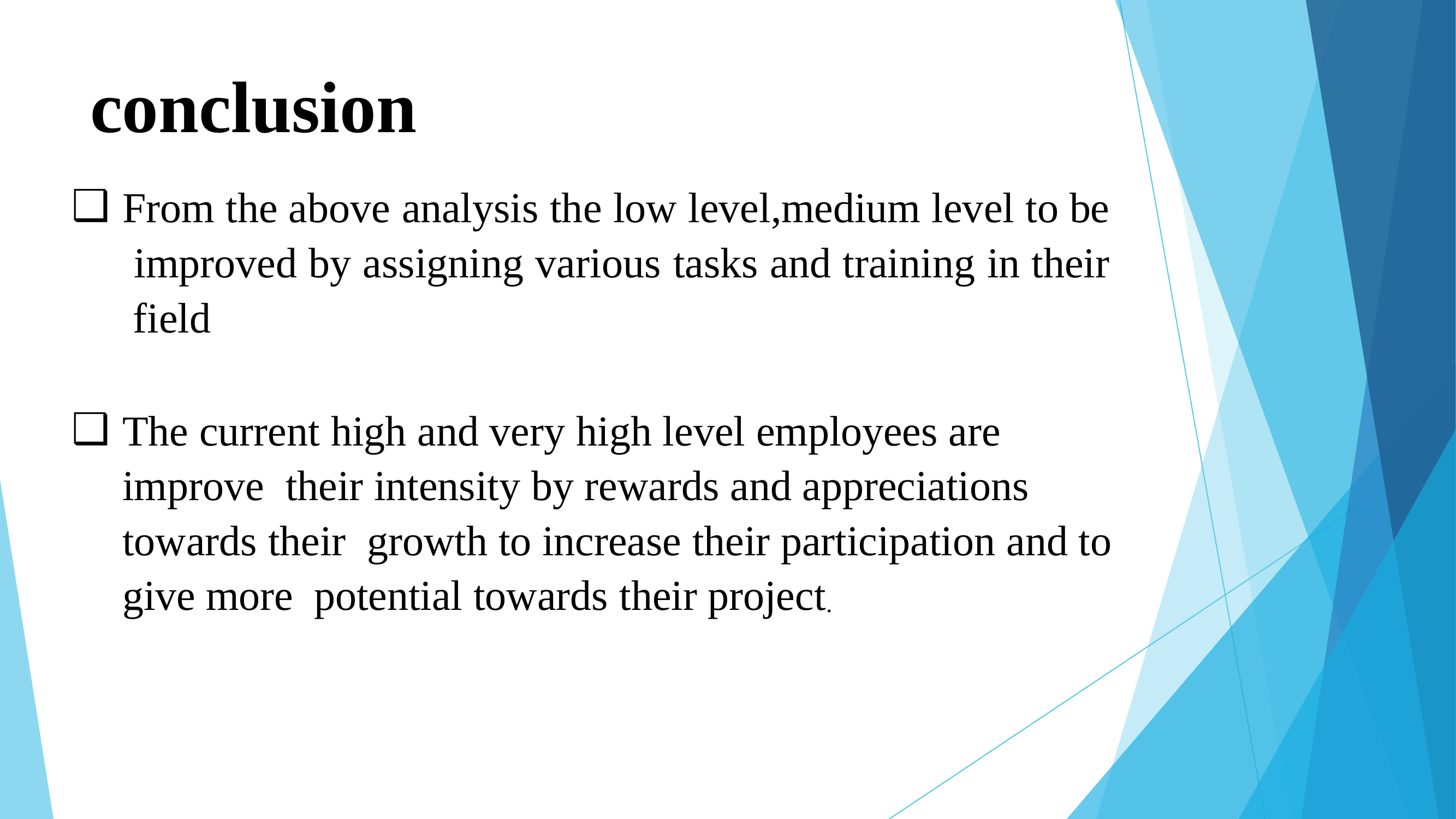

# conclusion
From the above analysis the low level,medium level to be  improved by assigning various tasks and training in their  field

The current high and very high level employees are improve  their intensity by rewards and appreciations towards their  growth to increase their participation and to give more  potential towards their project.